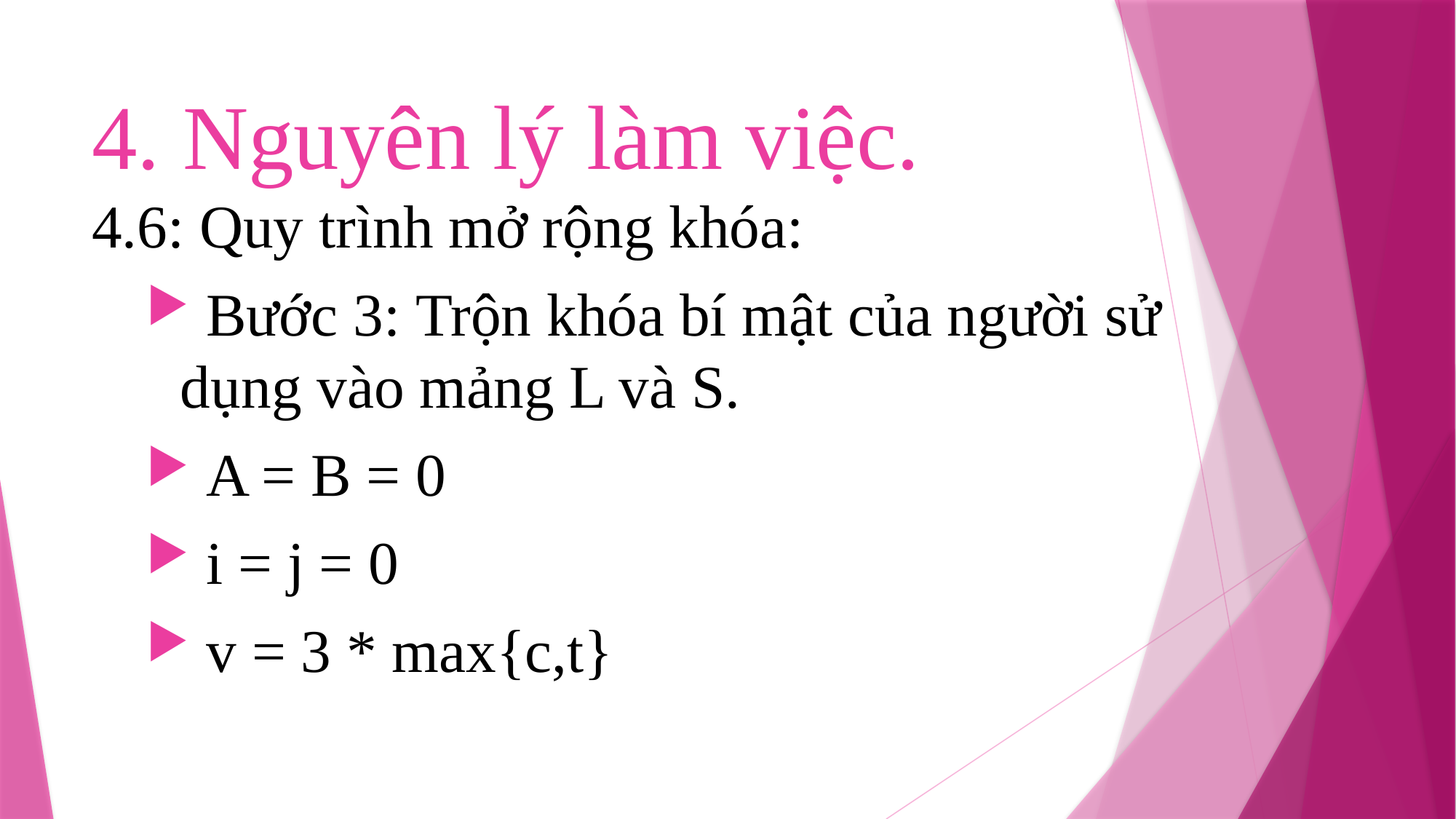

# 4. Nguyên lý làm việc.
4.6: Quy trình mở rộng khóa:
 Bước 3: Trộn khóa bí mật của người sử dụng vào mảng L và S.
 A = B = 0
 i = j = 0
 v = 3 * max{c,t}